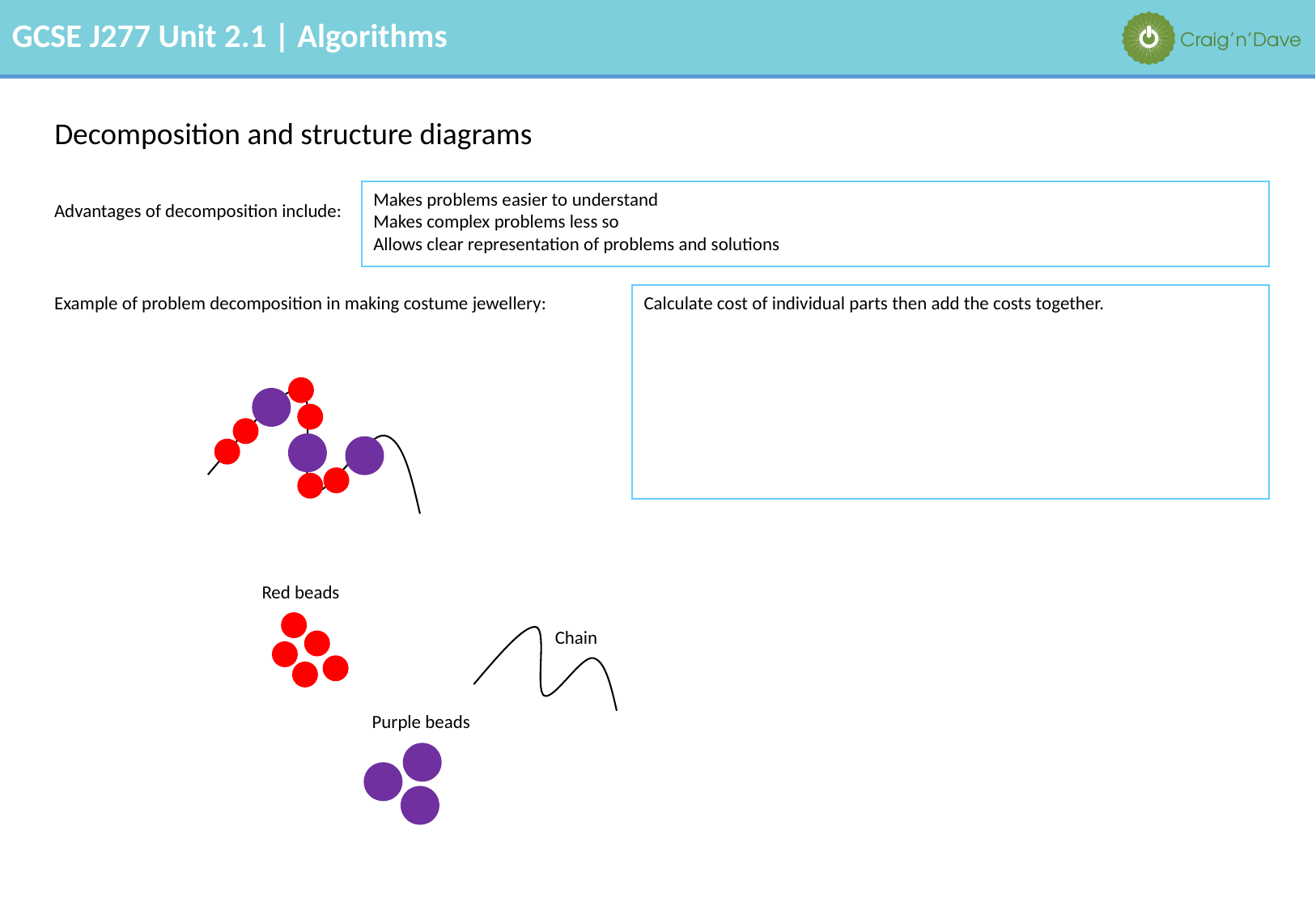

# Decomposition and structure diagrams
Makes problems easier to understand
Makes complex problems less so
Allows clear representation of problems and solutions
Advantages of decomposition include:
Example of problem decomposition in making costume jewellery:
Calculate cost of individual parts then add the costs together.

Red beads

Chain

Purple beads